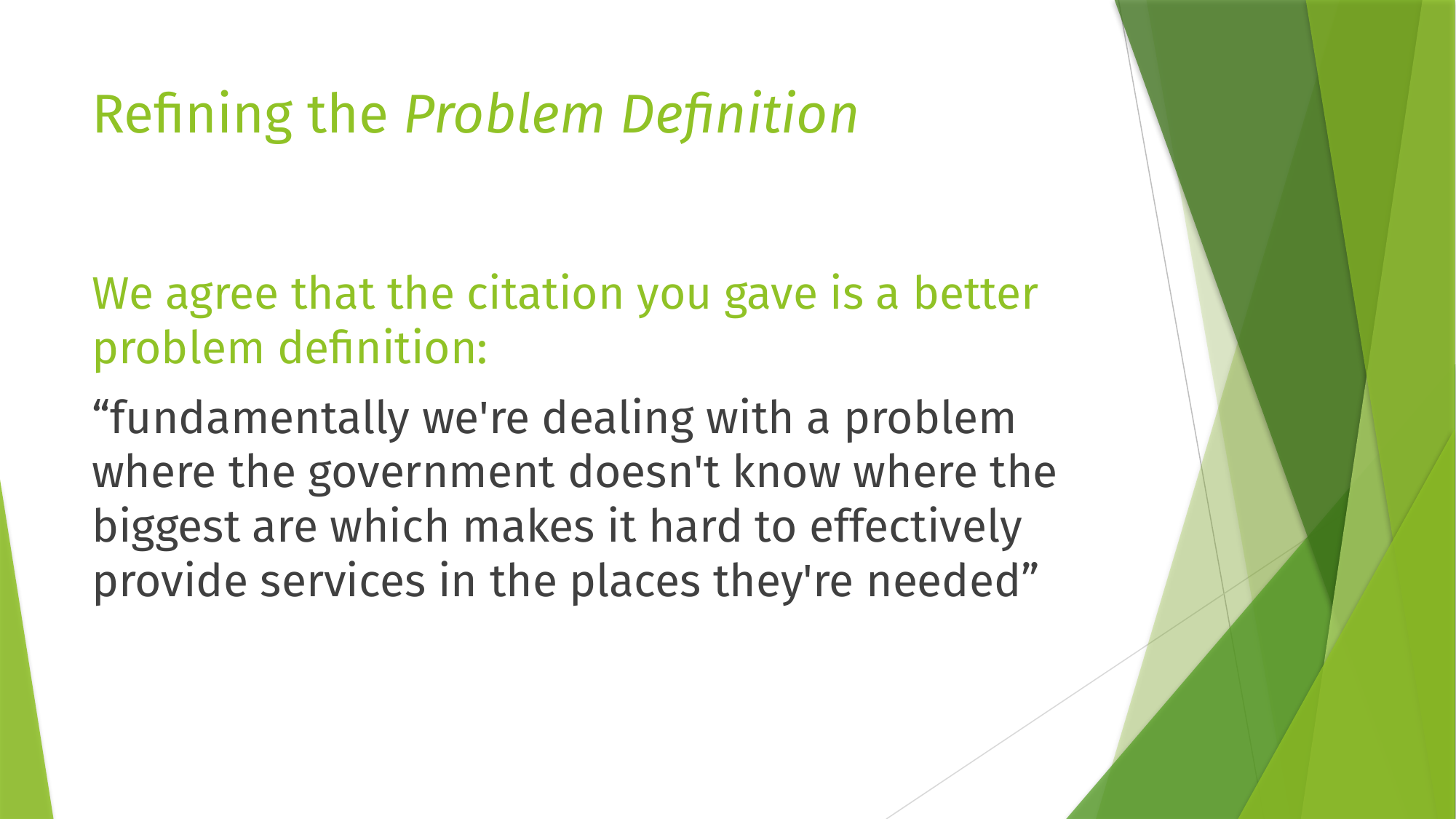

# Refining the Problem Definition
We agree that the citation you gave is a better problem definition:
“fundamentally we're dealing with a problem where the government doesn't know where the biggest are which makes it hard to effectively provide services in the places they're needed”